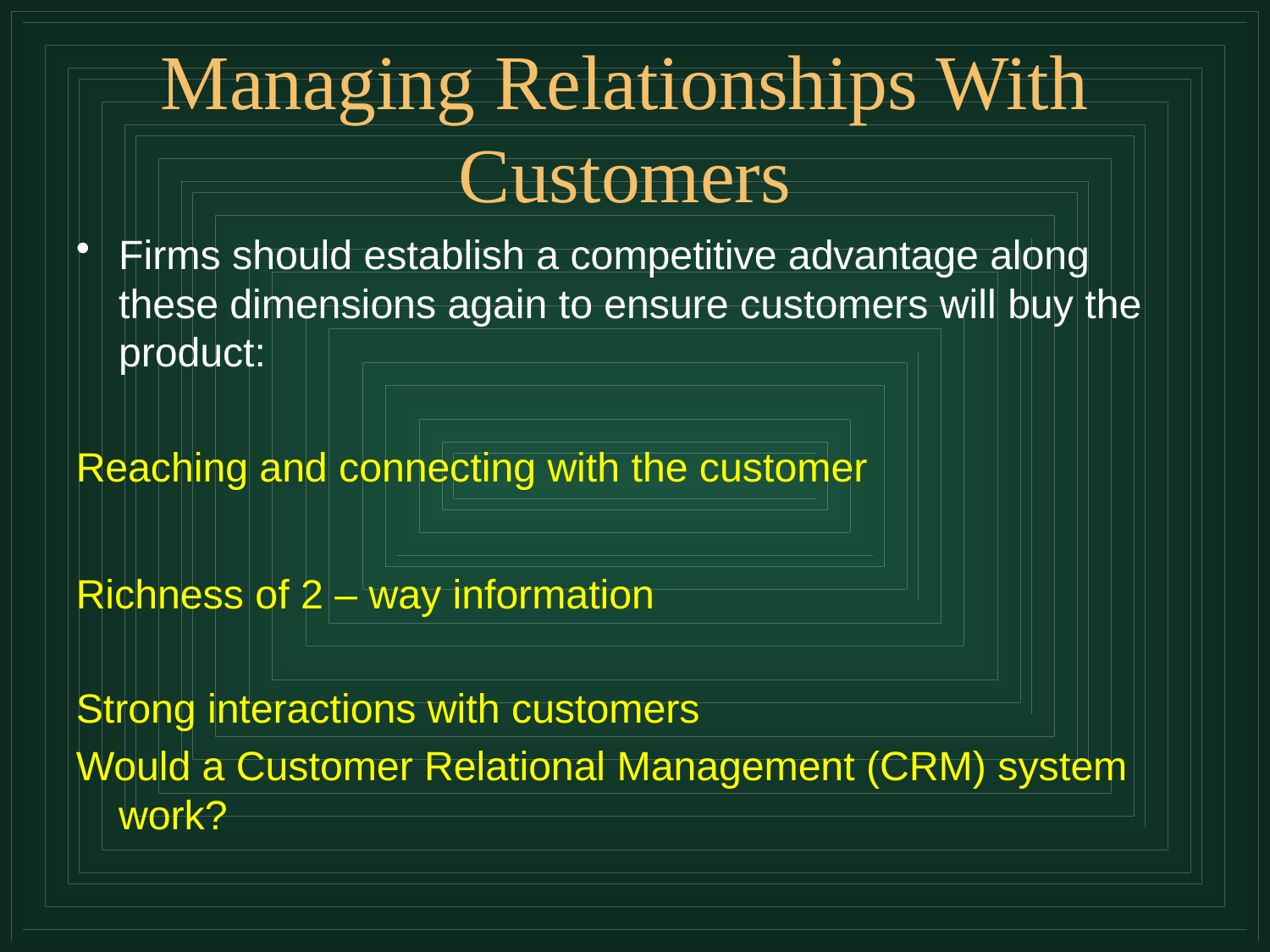

# Managing Relationships With Customers
Firms should establish a competitive advantage along these dimensions again to ensure customers will buy the product:

Reaching and connecting with the customer

Richness of 2 – way information

Strong interactions with customers
Would a Customer Relational Management (CRM) system work?